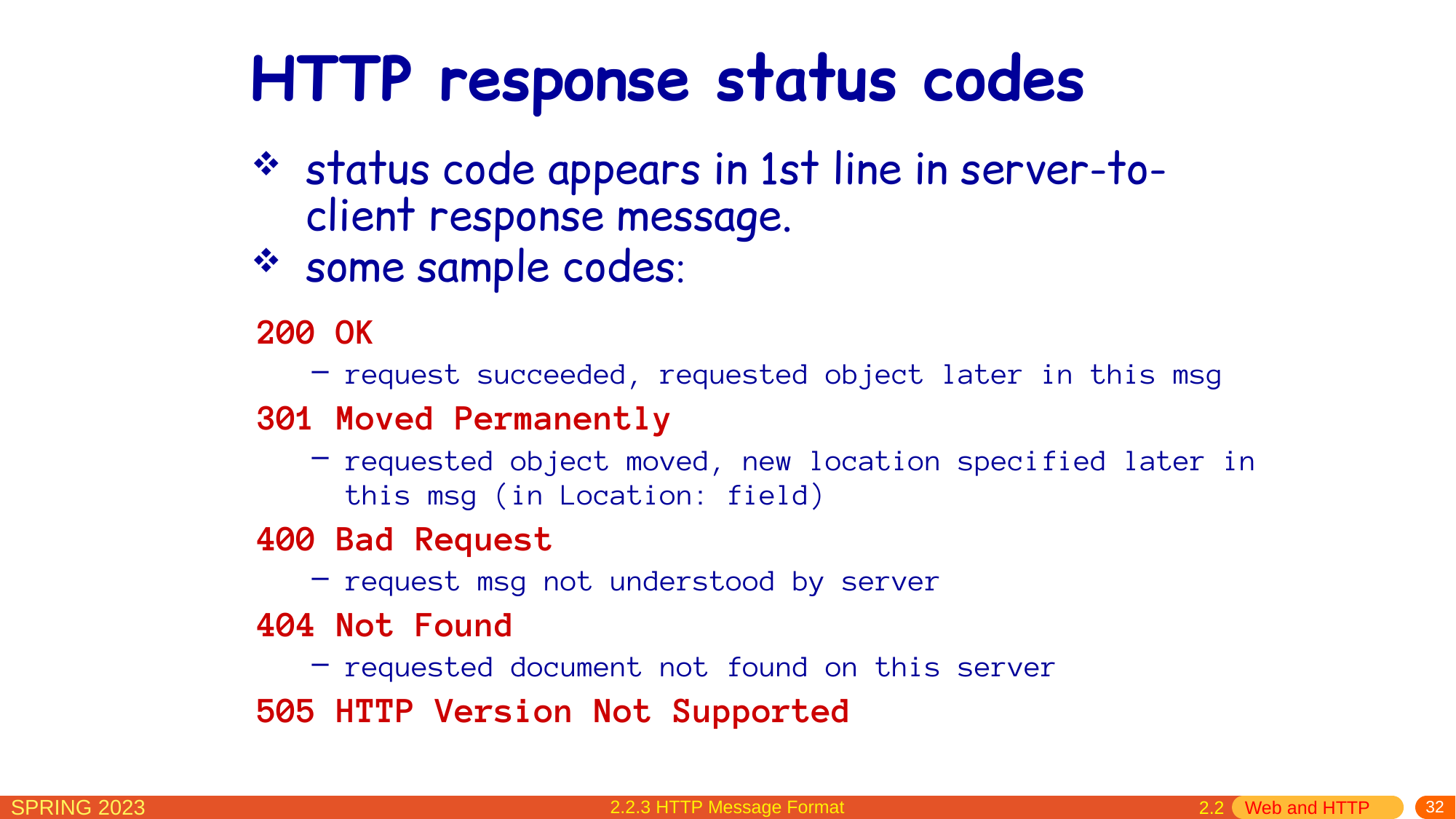

# HTTP response status codes
status code appears in 1st line in server-to-client response message.
some sample codes:
200 OK
request succeeded, requested object later in this msg
301 Moved Permanently
requested object moved, new location specified later in this msg (in Location: field)
400 Bad Request
request msg not understood by server
404 Not Found
requested document not found on this server
505 HTTP Version Not Supported
2.2.3 HTTP Message Format
 2.2    Web and HTTP